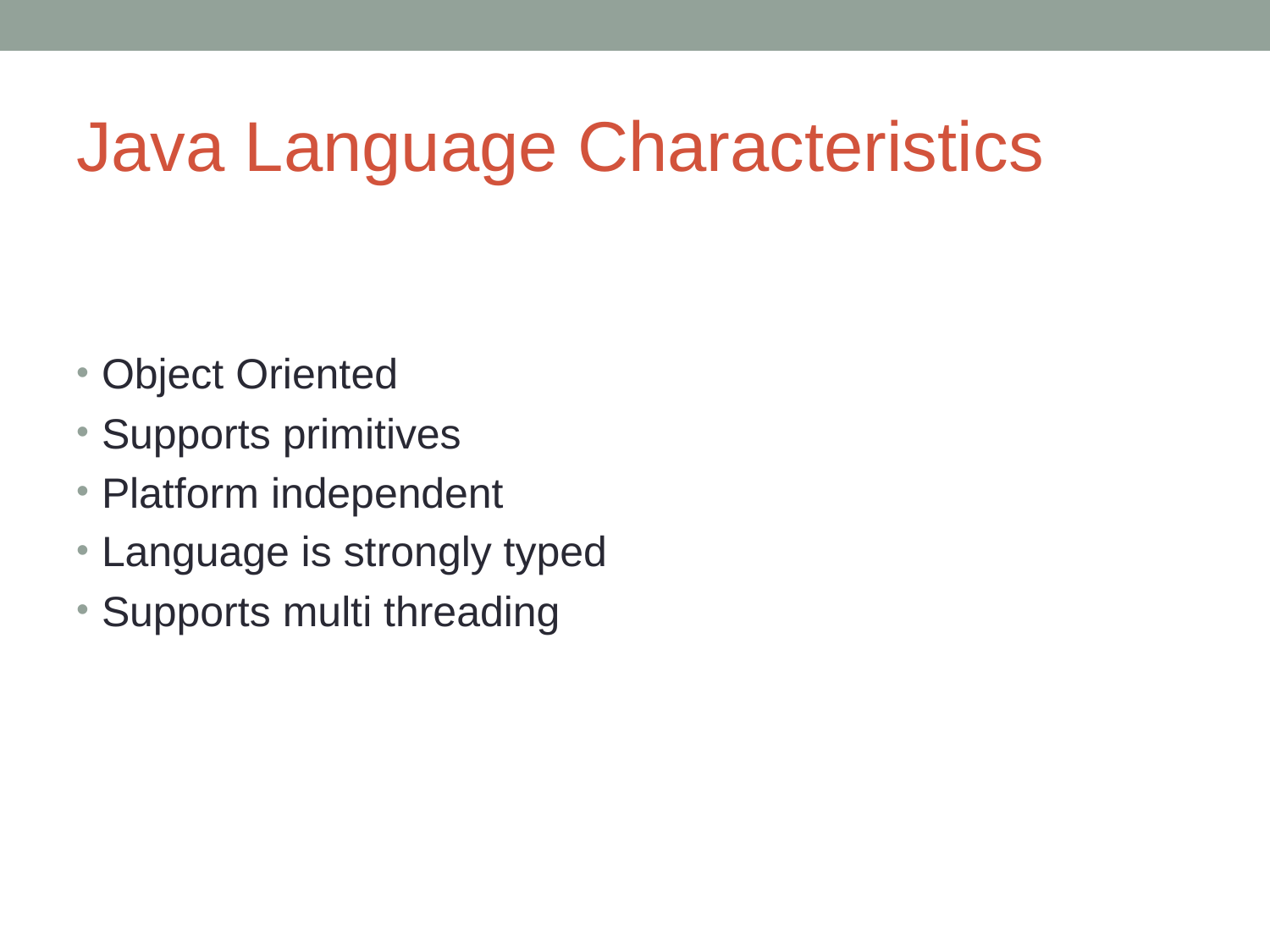

# Java Language Characteristics

Object Oriented
Supports primitives
Platform independent
Language is strongly typed
Supports multi threading